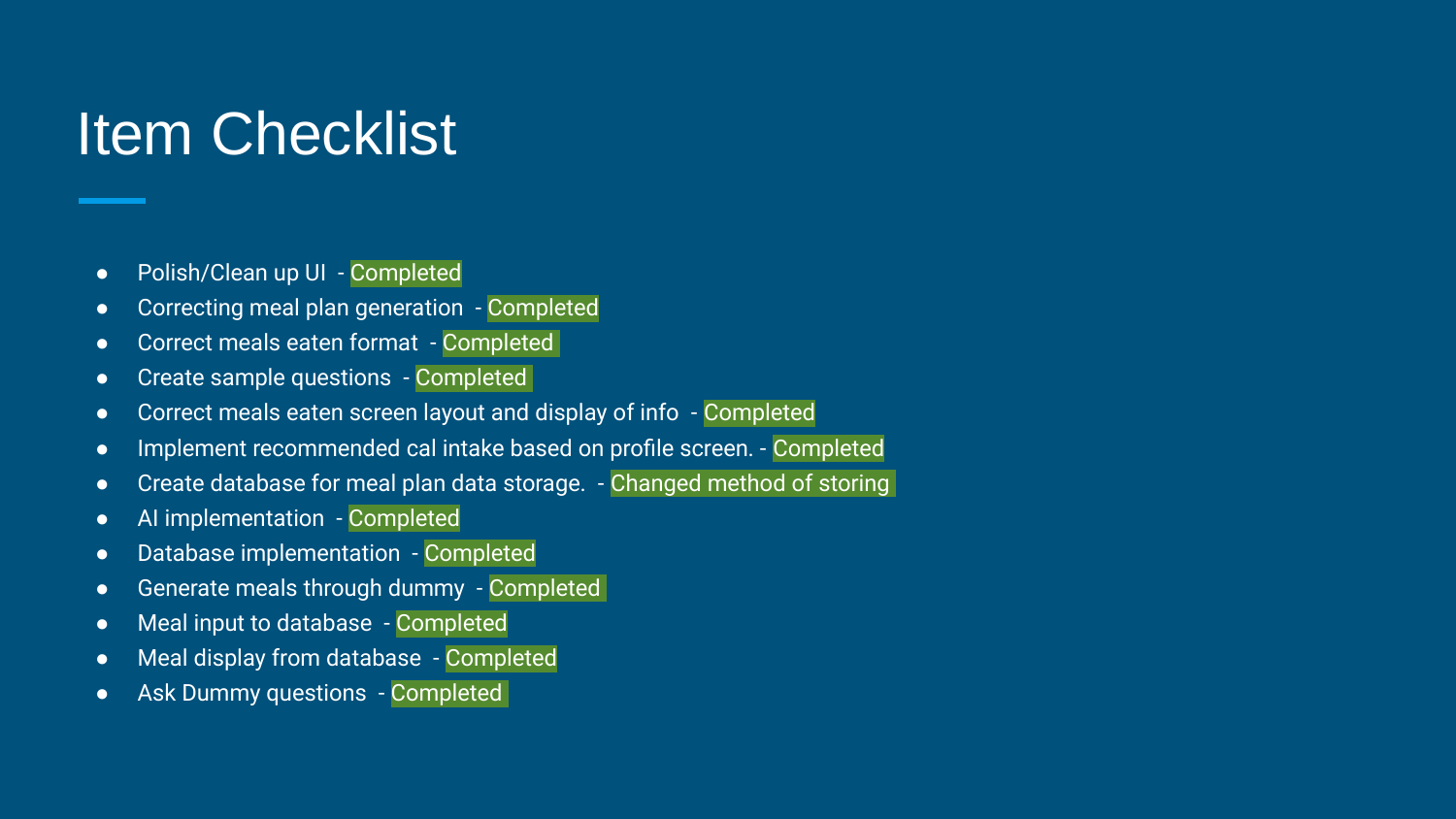

# Item Checklist
Polish/Clean up UI  - Completed
Correcting meal plan generation  - Completed
Correct meals eaten format  - Completed
Create sample questions  - Completed
Correct meals eaten screen layout and display of info  - Completed
Implement recommended cal intake based on profile screen. - Completed
Create database for meal plan data storage.  - Changed method of storing
AI implementation  - Completed
Database implementation  - Completed
Generate meals through dummy  - Completed
Meal input to database  - Completed
Meal display from database  - Completed
Ask Dummy questions  - Completed